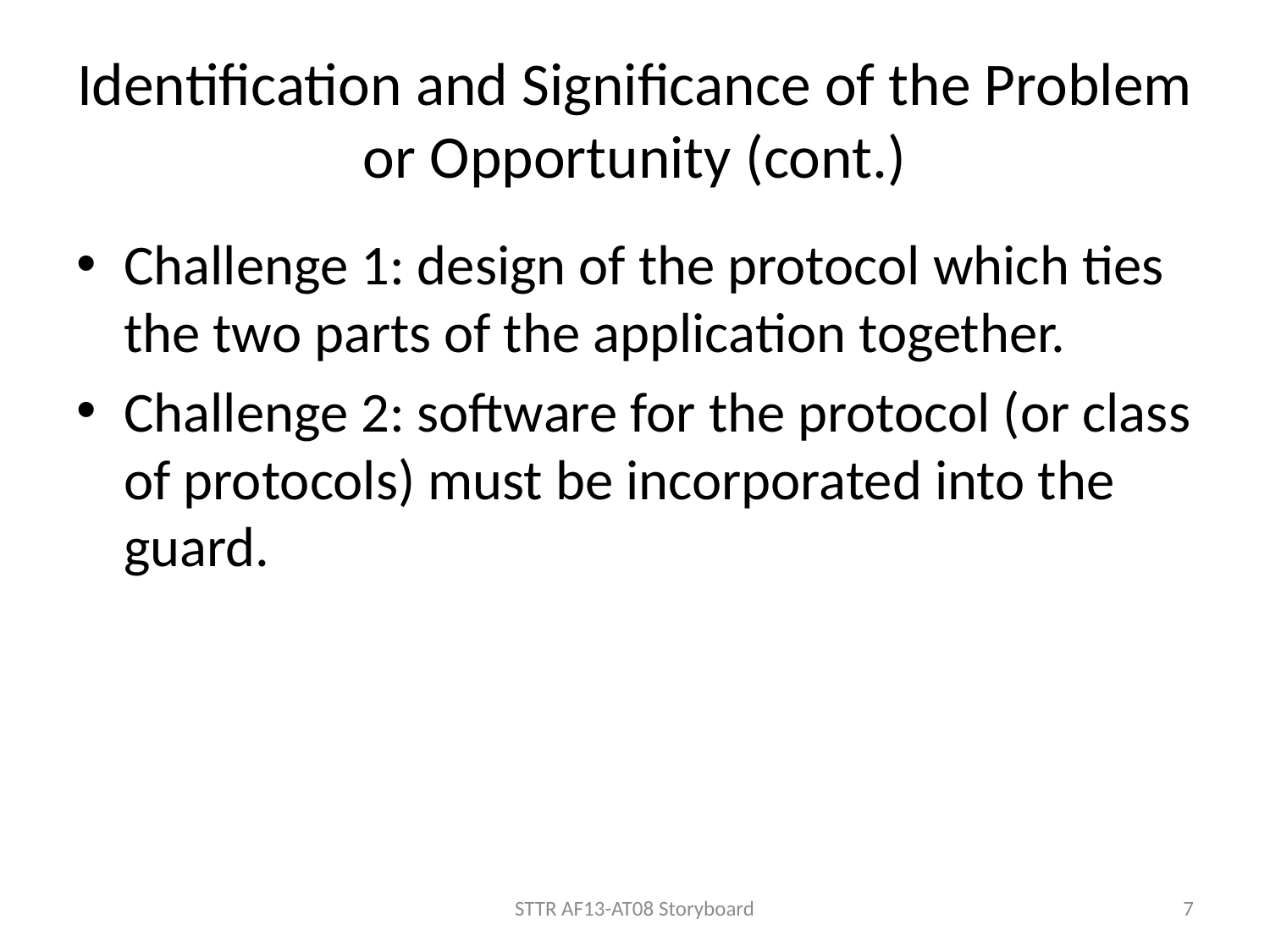

# Identification and Significance of the Problem or Opportunity (cont.)
Challenge 1: design of the protocol which ties the two parts of the application together.
Challenge 2: software for the protocol (or class of protocols) must be incorporated into the guard.
STTR AF13-AT08 Storyboard
7